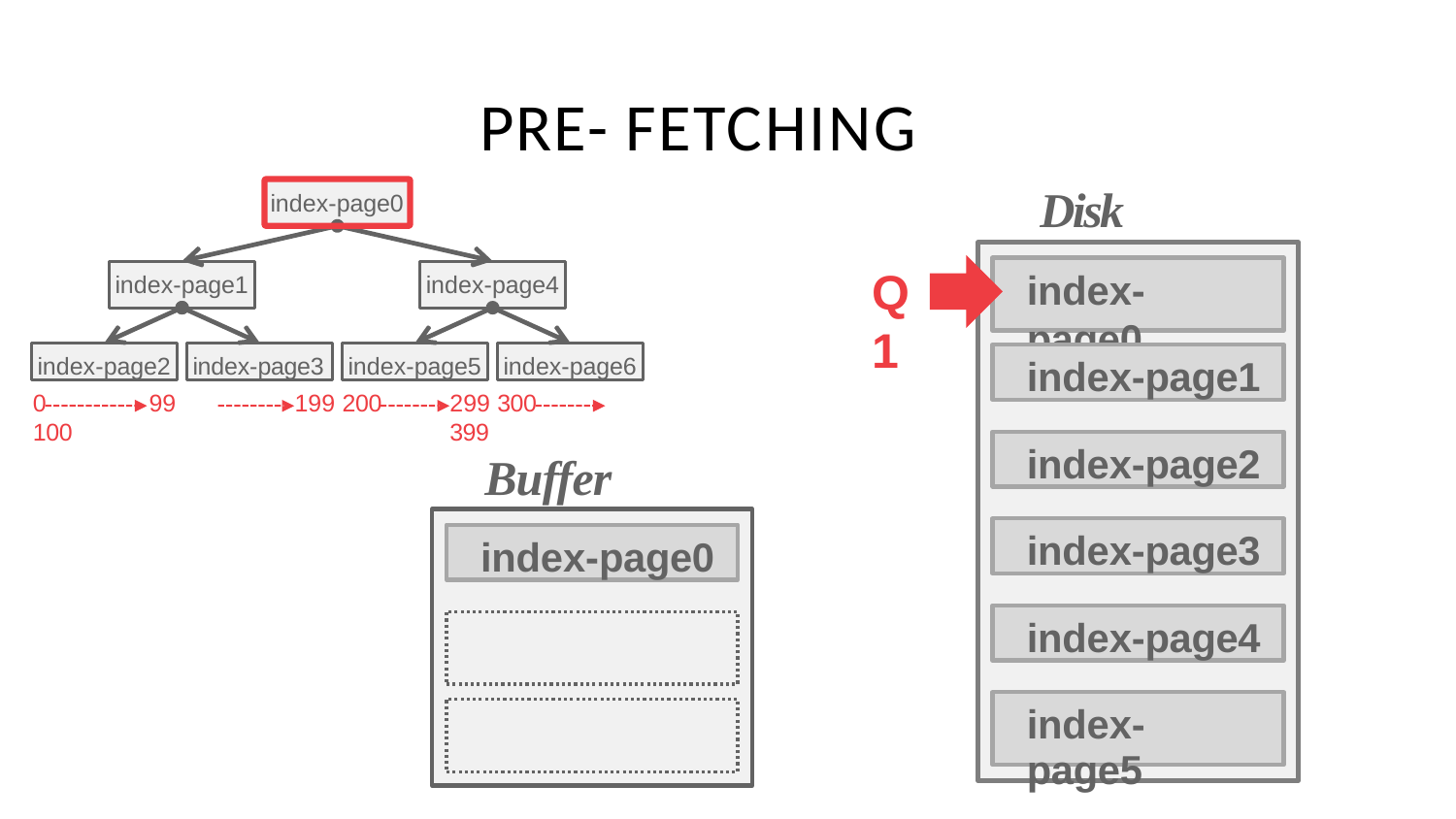

# PRE- FETCHING

Disk Pages

index-page0

Q1
index-page0
index-page1
index-page4
index-page2
index-page3
index-page5
index-page6
index-page1
0	99 100
199 200
299 300	399

index-page2
Buffer Pool

index-page3
index-page0
index-page4
index-page5